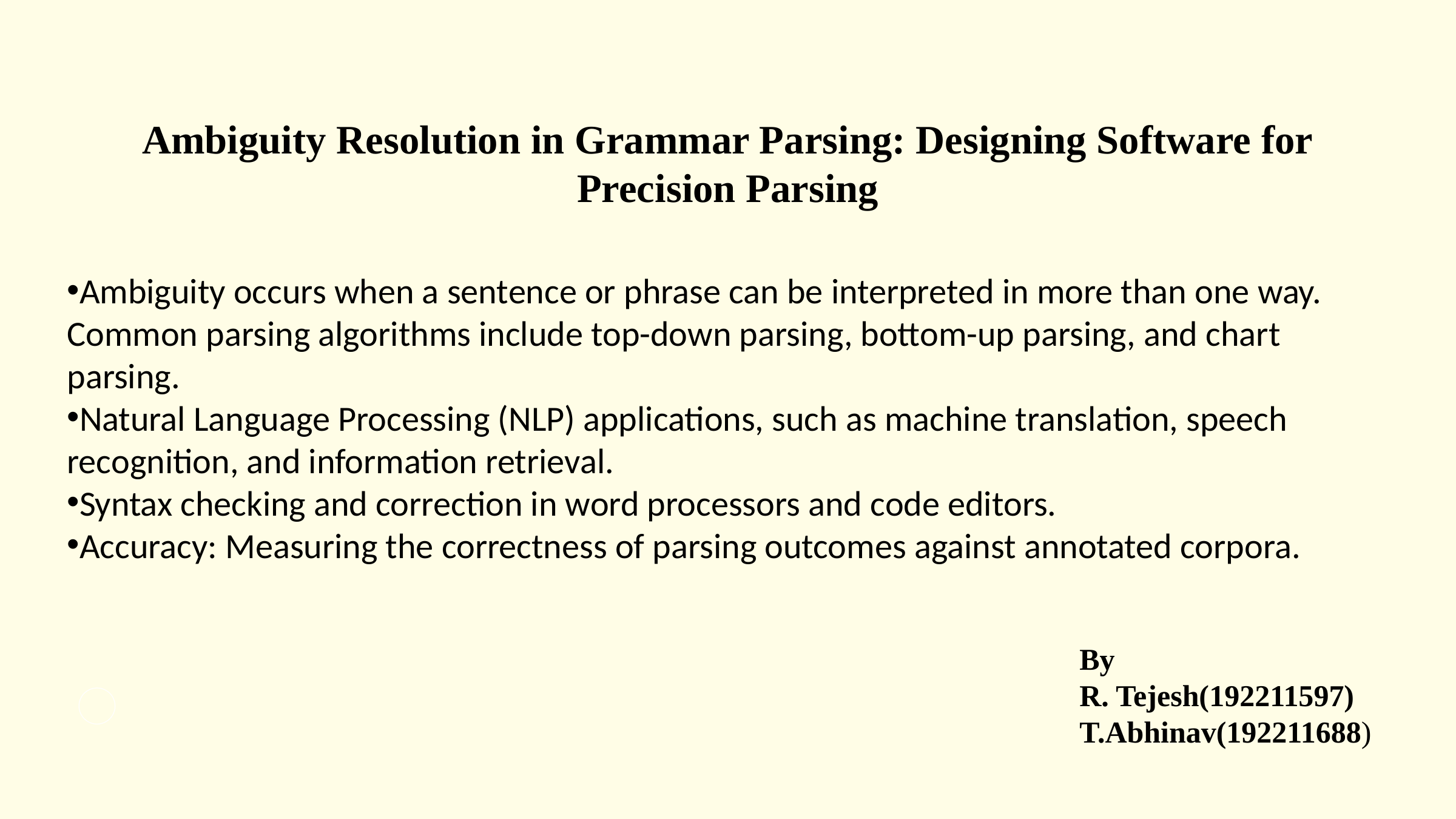

Ambiguity Resolution in Grammar Parsing: Designing Software for Precision Parsing

Ambiguity occurs when a sentence or phrase can be interpreted in more than one way.
Common parsing algorithms include top-down parsing, bottom-up parsing, and chart parsing.
Natural Language Processing (NLP) applications, such as machine translation, speech recognition, and information retrieval.
Syntax checking and correction in word processors and code editors.
Accuracy: Measuring the correctness of parsing outcomes against annotated corpora.

By
R. Tejesh(192211597)
T.Abhinav(192211688)